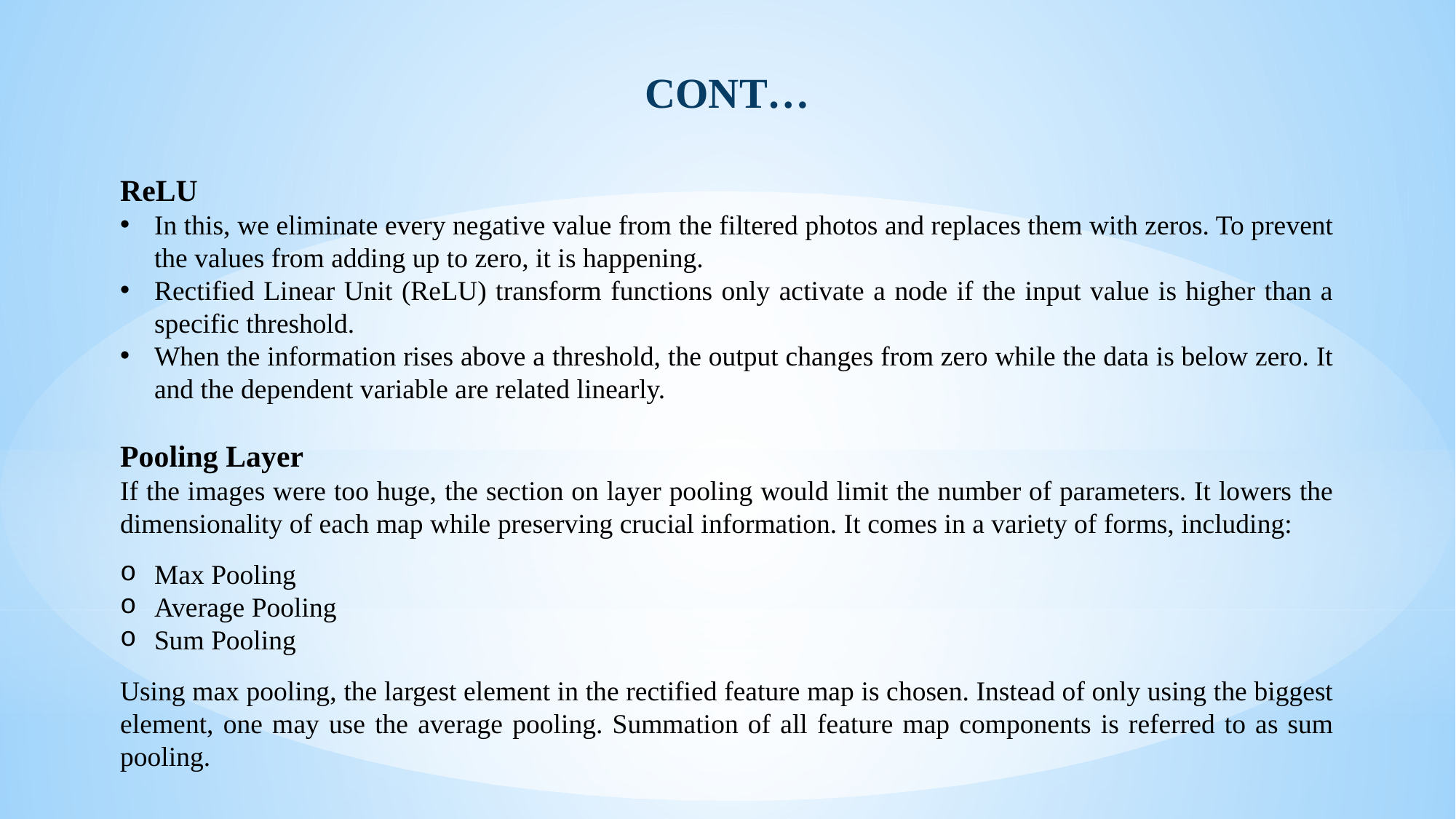

CONT…
ReLU
In this, we eliminate every negative value from the filtered photos and replaces them with zeros. To prevent the values from adding up to zero, it is happening.
Rectified Linear Unit (ReLU) transform functions only activate a node if the input value is higher than a specific threshold.
When the information rises above a threshold, the output changes from zero while the data is below zero. It and the dependent variable are related linearly.

Pooling Layer
If the images were too huge, the section on layer pooling would limit the number of parameters. It lowers the dimensionality of each map while preserving crucial information. It comes in a variety of forms, including:

Max Pooling
Average Pooling
Sum Pooling

Using max pooling, the largest element in the rectified feature map is chosen. Instead of only using the biggest element, one may use the average pooling. Summation of all feature map components is referred to as sum pooling.